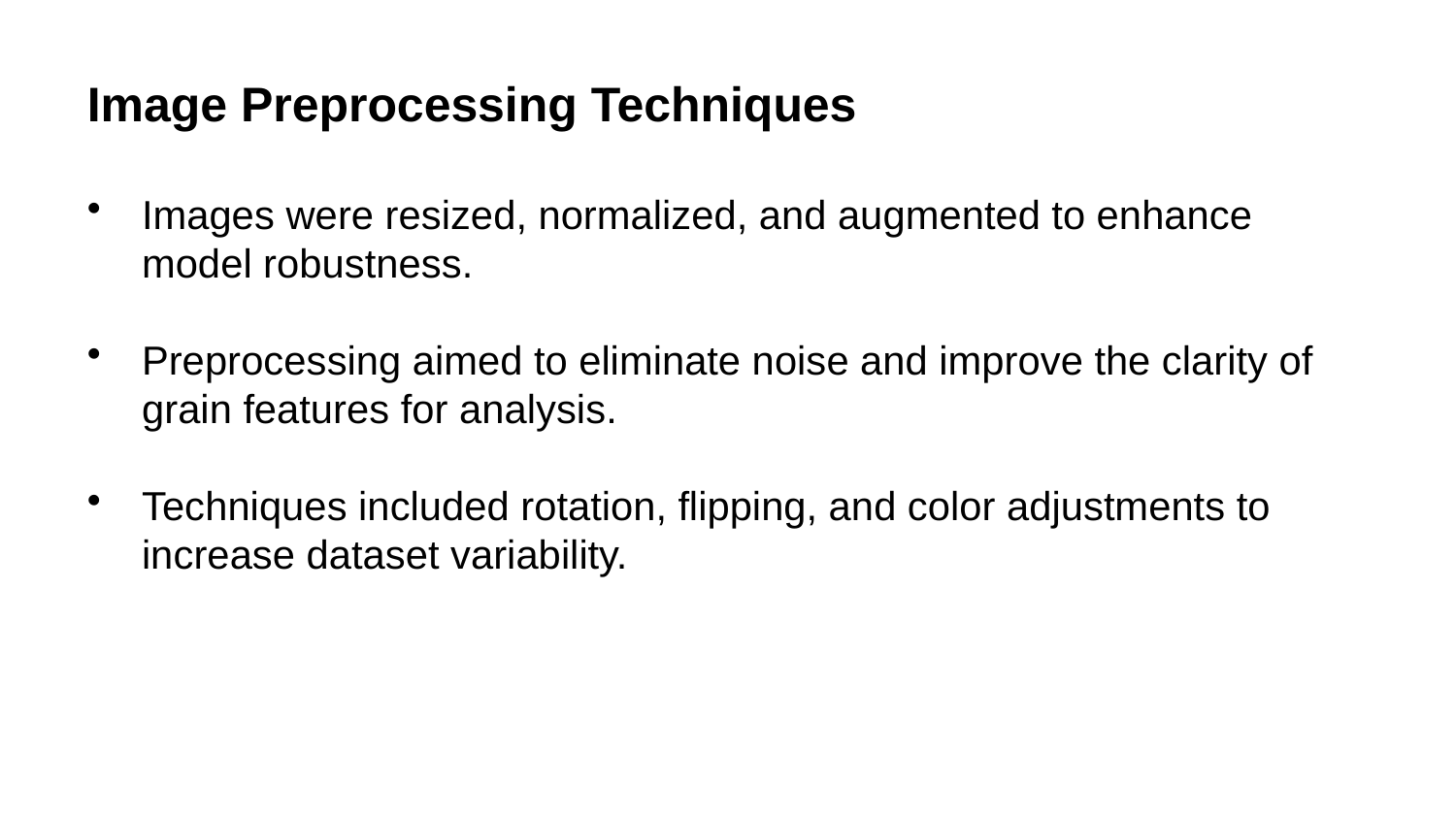

Image Preprocessing Techniques
Images were resized, normalized, and augmented to enhance model robustness.

Preprocessing aimed to eliminate noise and improve the clarity of grain features for analysis.

Techniques included rotation, flipping, and color adjustments to increase dataset variability.